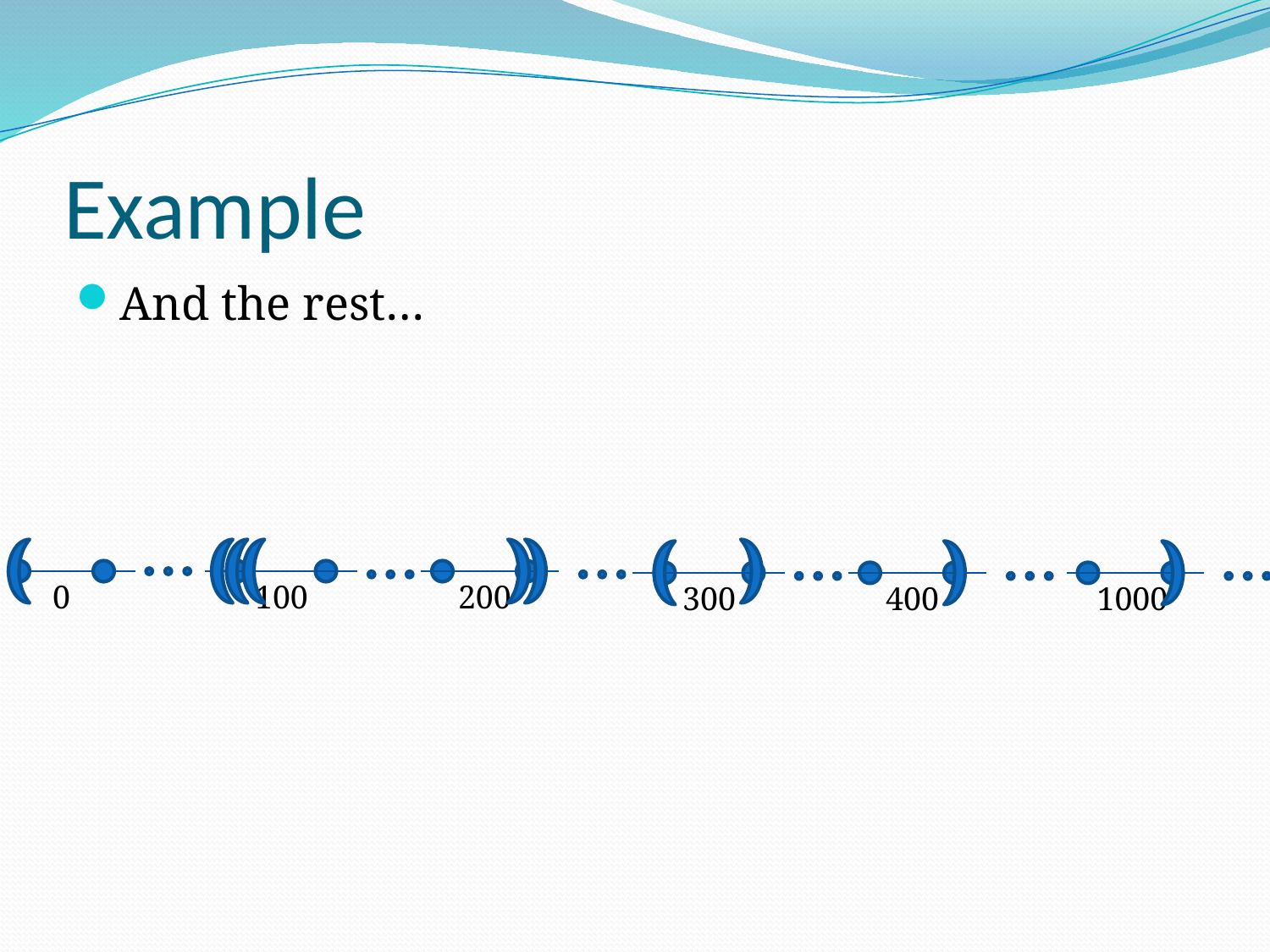

# Example
And the rest…

0
100

200

300

400

1000